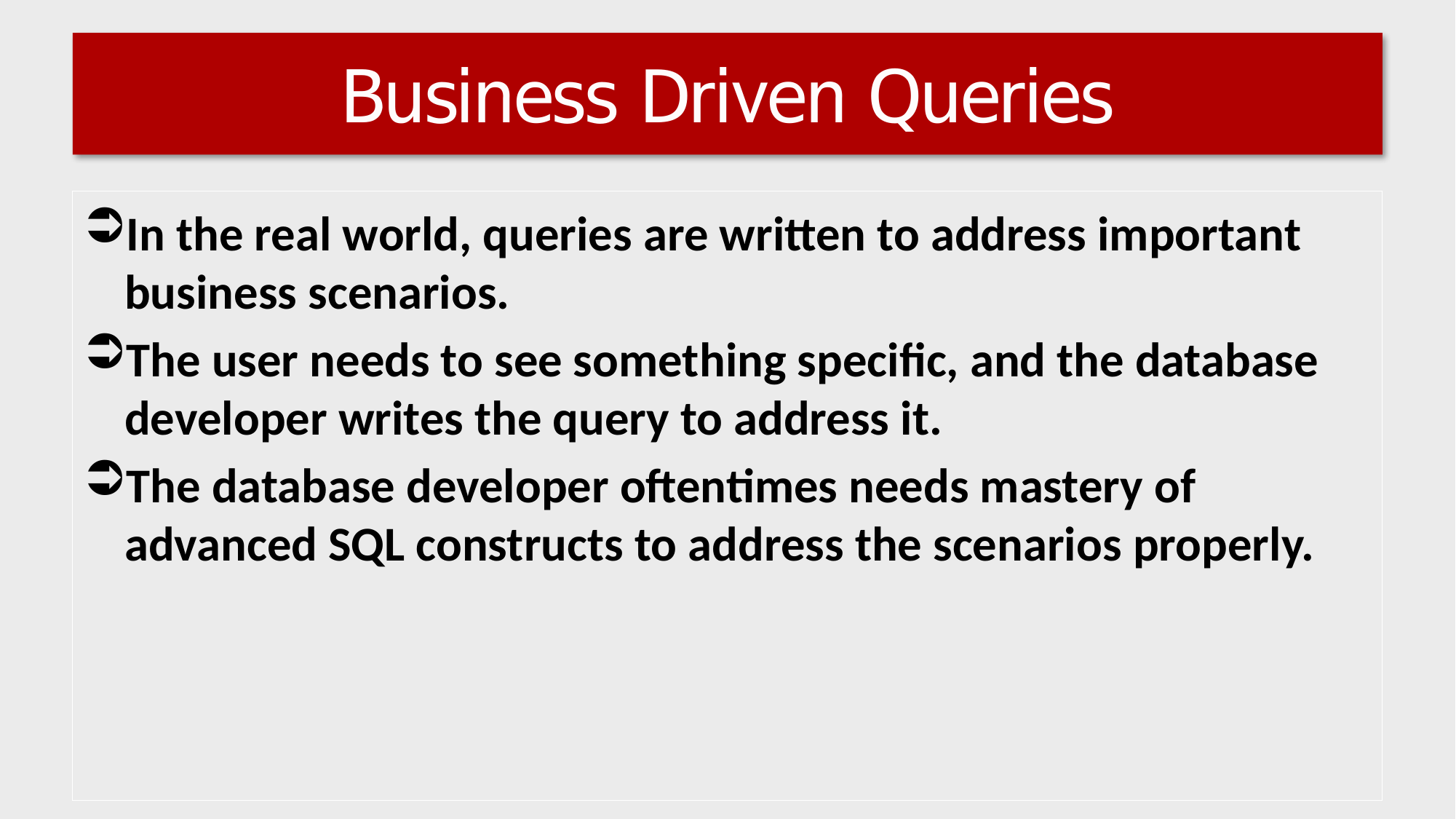

# Business Driven Queries
In the real world, queries are written to address important business scenarios.
The user needs to see something specific, and the database developer writes the query to address it.
The database developer oftentimes needs mastery of advanced SQL constructs to address the scenarios properly.